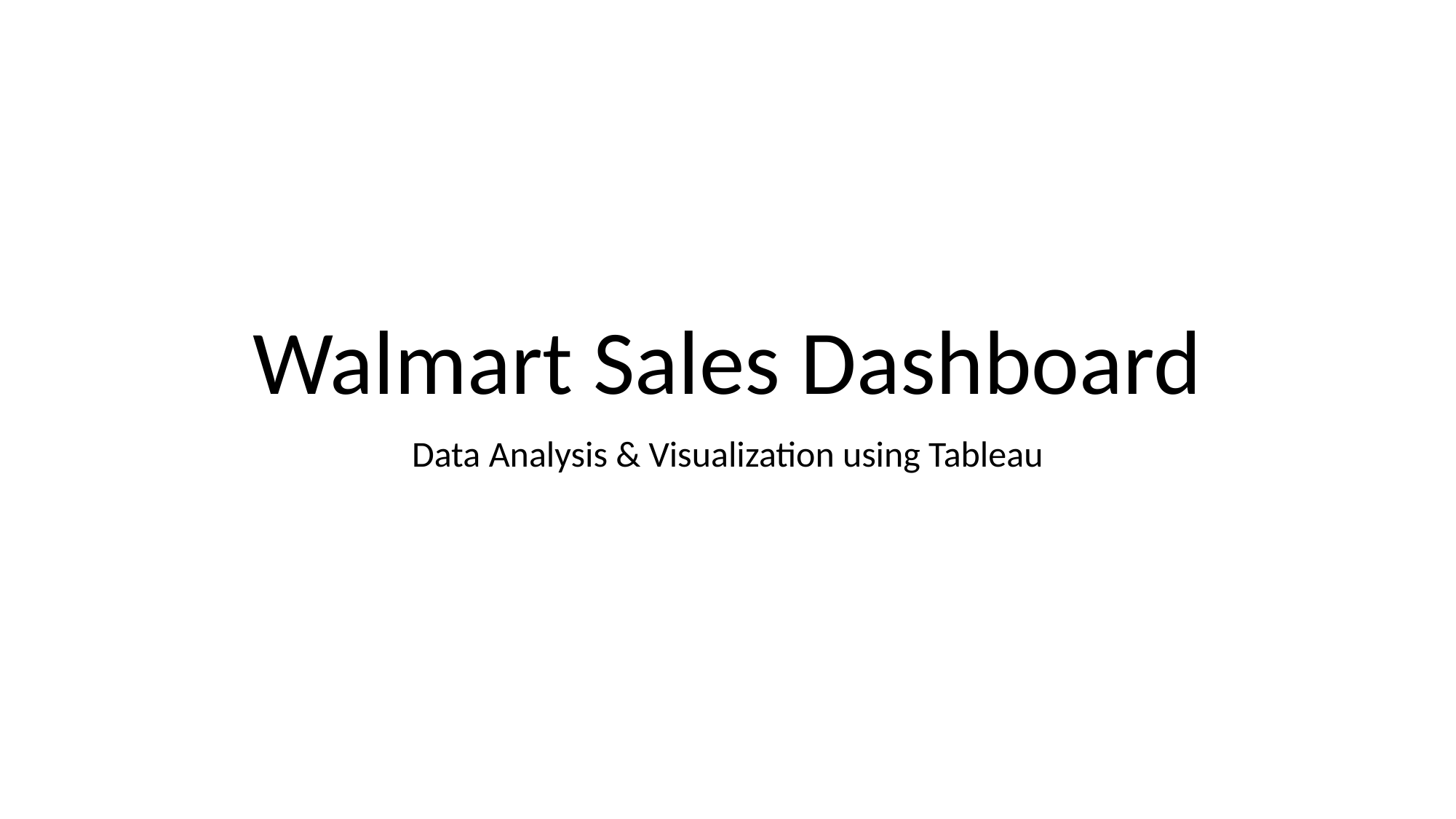

# Walmart Sales Dashboard
Data Analysis & Visualization using Tableau